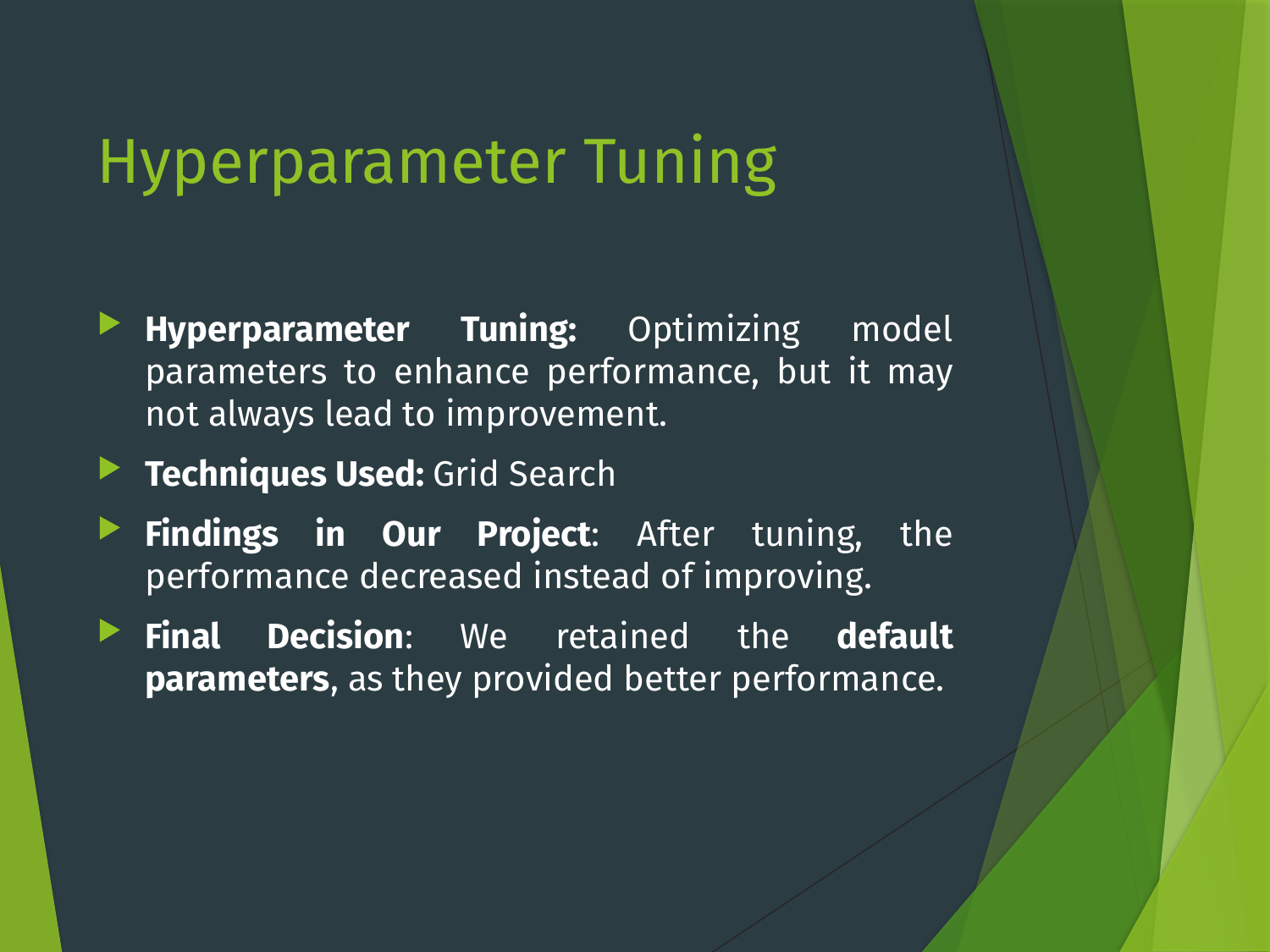

# Hyperparameter Tuning
Hyperparameter Tuning: Optimizing model parameters to enhance performance, but it may not always lead to improvement.
Techniques Used: Grid Search
Findings in Our Project: After tuning, the performance decreased instead of improving.
Final Decision: We retained the default parameters, as they provided better performance.